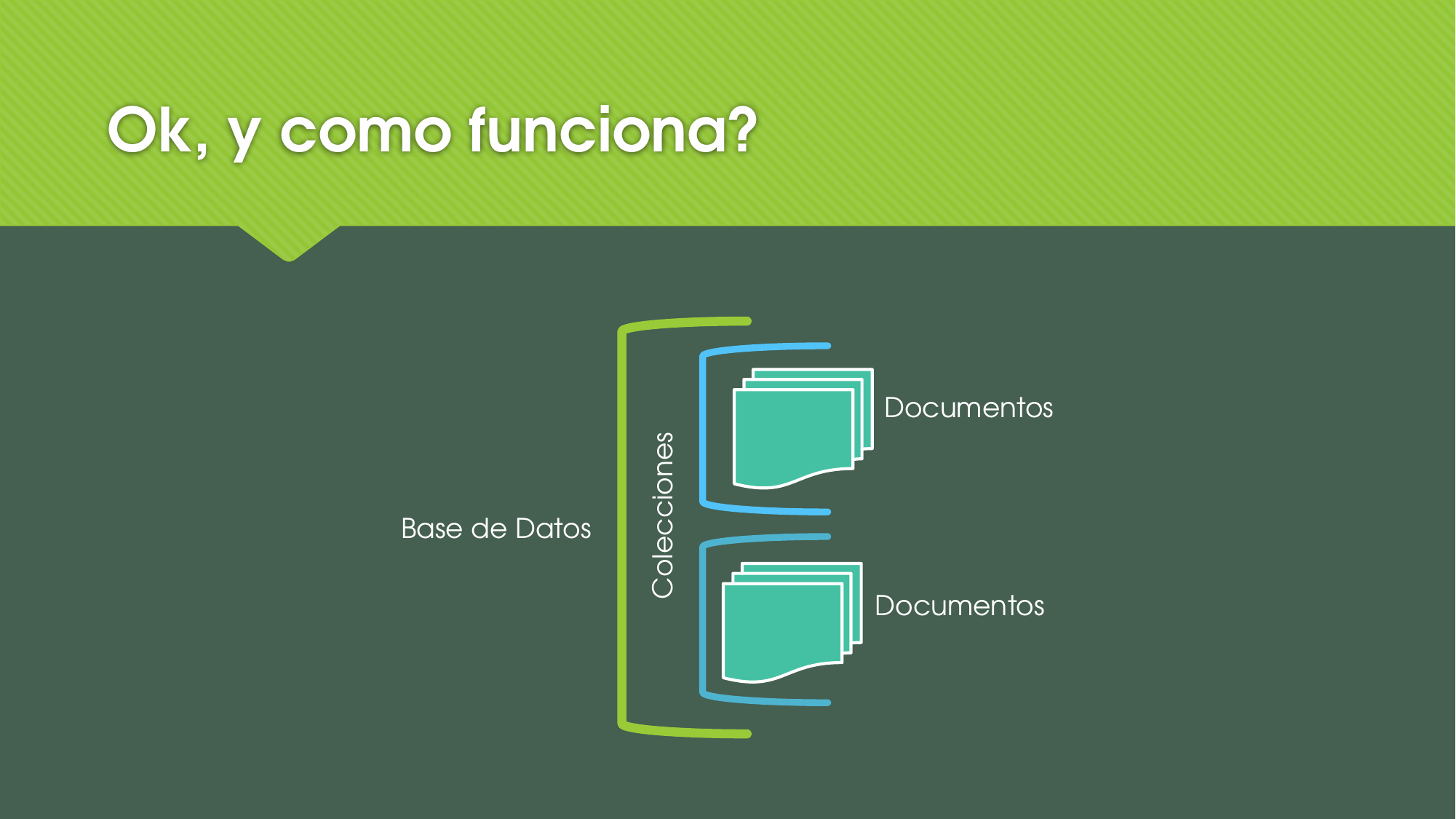

# Ok, y como funciona?

Documentos
Colecciones
Base de Datos

Documentos